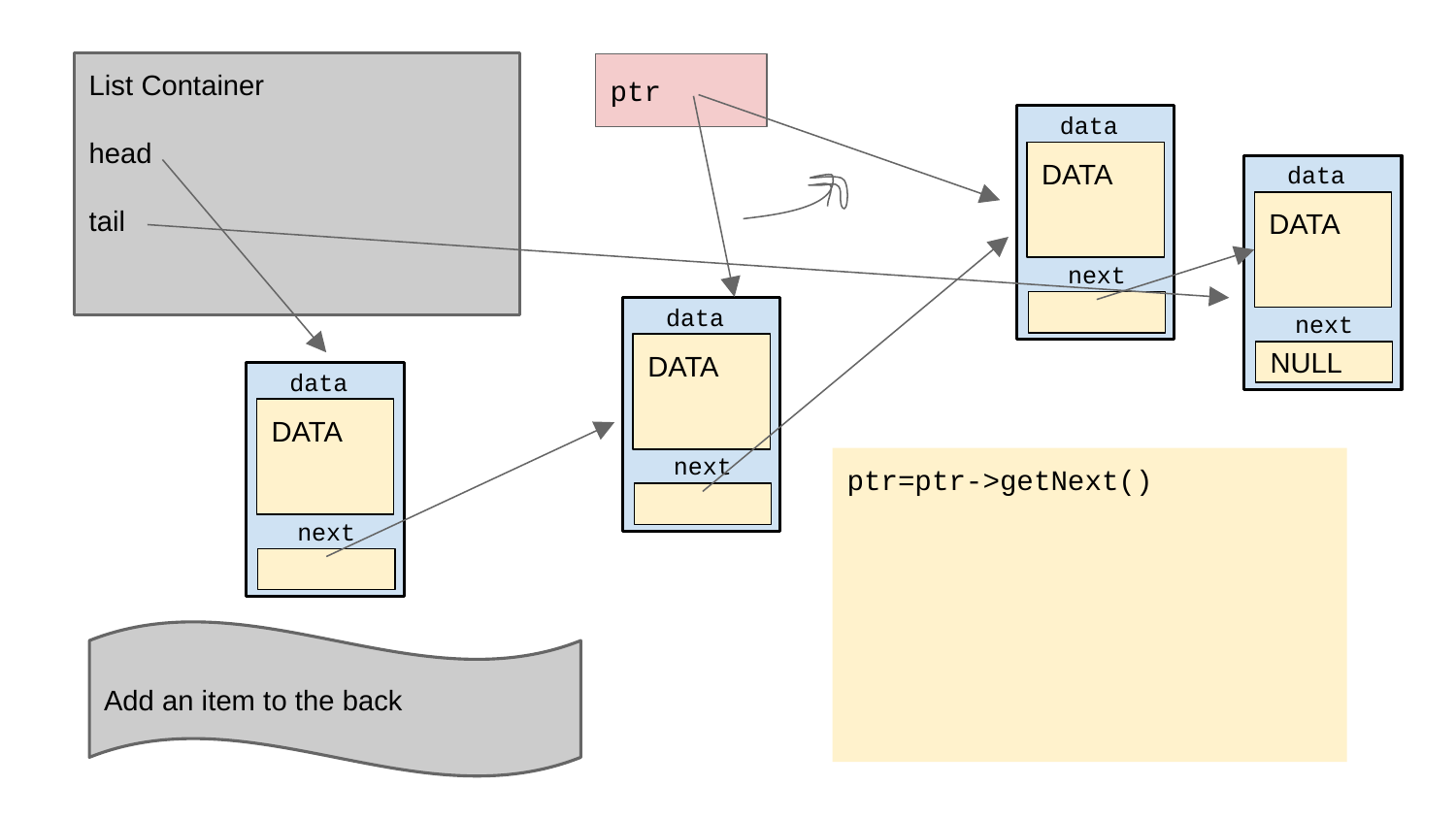

List Container

head

tail
ptr
data

DATA
next

data

DATA
next
NULL

data

DATA
next

data

DATA
next

ptr=ptr->getNext()
Add an item to the back